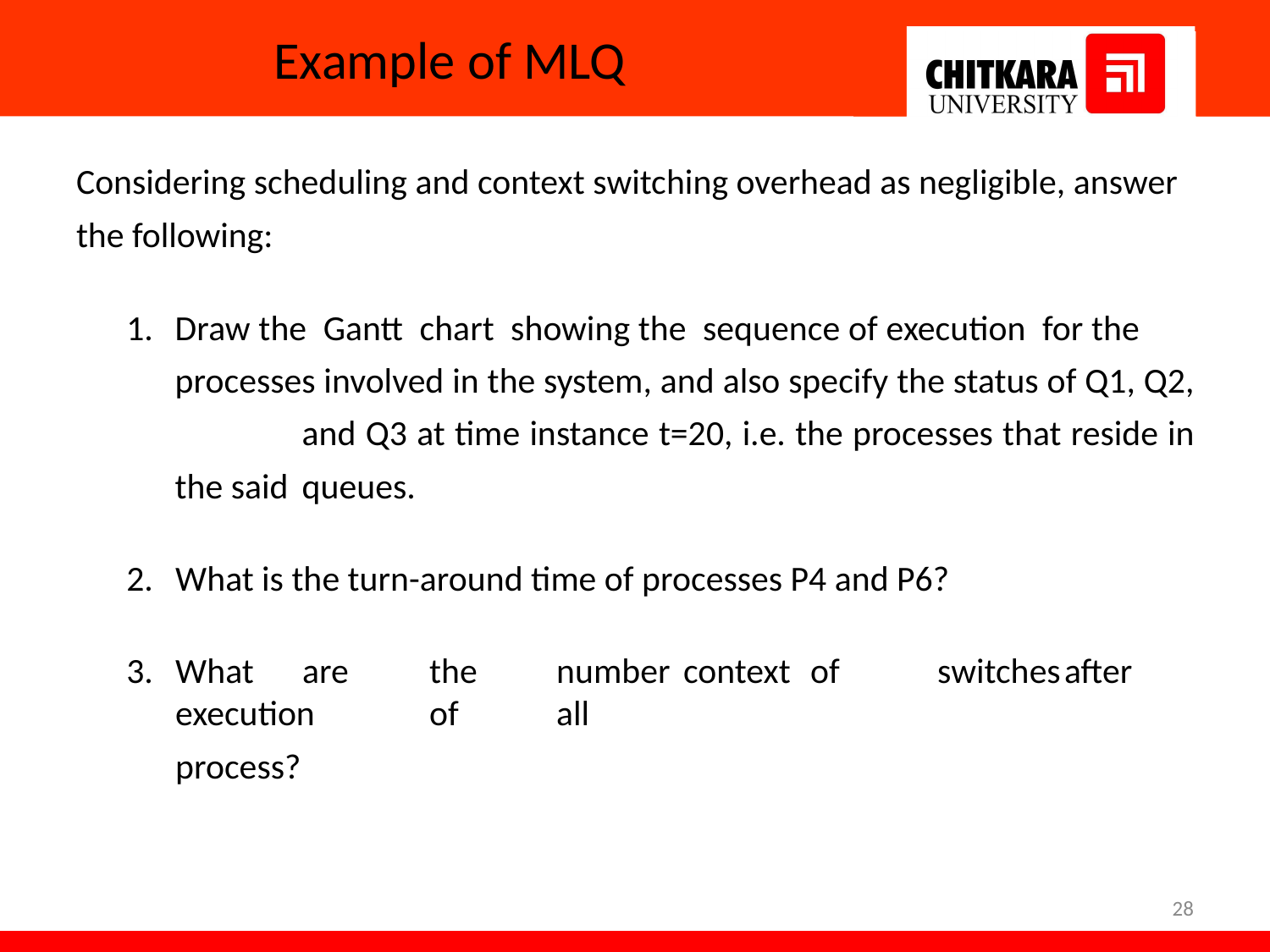

# Example of MLQ
Considering scheduling and context switching overhead as negligible, answer the following:
Draw the  Gantt  chart  showing the  sequence of execution  for the 	processes involved in the system, and also specify the status of Q1, Q2, 	and Q3 at time instance t=20, i.e. the processes that reside in the said 	queues.

What is the turn-around time of processes P4 and P6?

What	are	the	number	context	of	switches	after	execution	of	all
process?
28